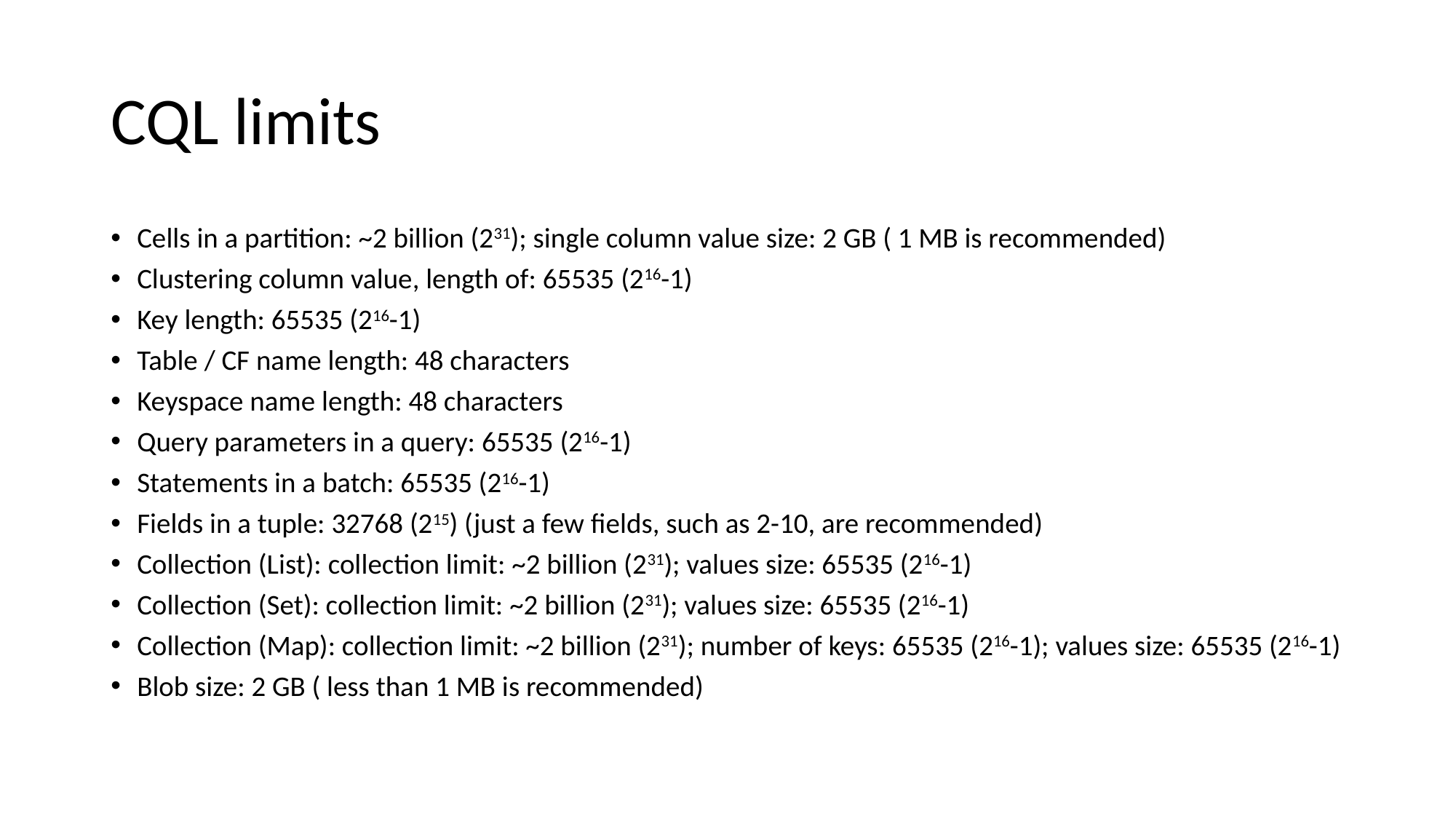

# CQL limits
Cells in a partition: ~2 billion (231); single column value size: 2 GB ( 1 MB is recommended)
Clustering column value, length of: 65535 (216-1)
Key length: 65535 (216-1)
Table / CF name length: 48 characters
Keyspace name length: 48 characters
Query parameters in a query: 65535 (216-1)
Statements in a batch: 65535 (216-1)
Fields in a tuple: 32768 (215) (just a few fields, such as 2-10, are recommended)
Collection (List): collection limit: ~2 billion (231); values size: 65535 (216-1)
Collection (Set): collection limit: ~2 billion (231); values size: 65535 (216-1)
Collection (Map): collection limit: ~2 billion (231); number of keys: 65535 (216-1); values size: 65535 (216-1)
Blob size: 2 GB ( less than 1 MB is recommended)